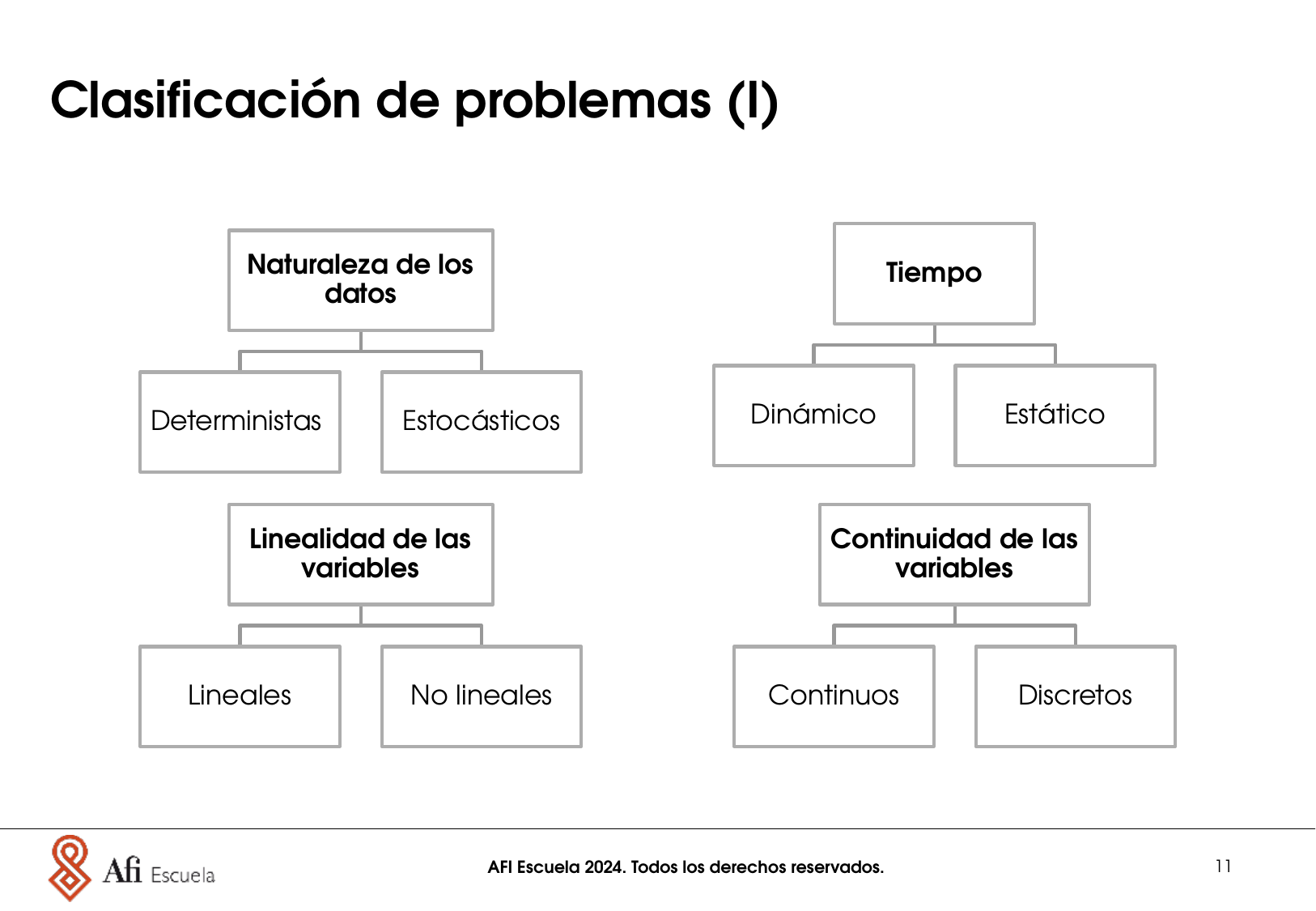

Clasificación de problemas (I)
Tiempo
Dinámico
Estático
Naturaleza de los datos
Deterministas
Estocásticos
Continuidad de las variables
Continuos
Discretos
Linealidad de las variables
Lineales
No lineales
AFI Escuela 2024. Todos los derechos reservados.
11